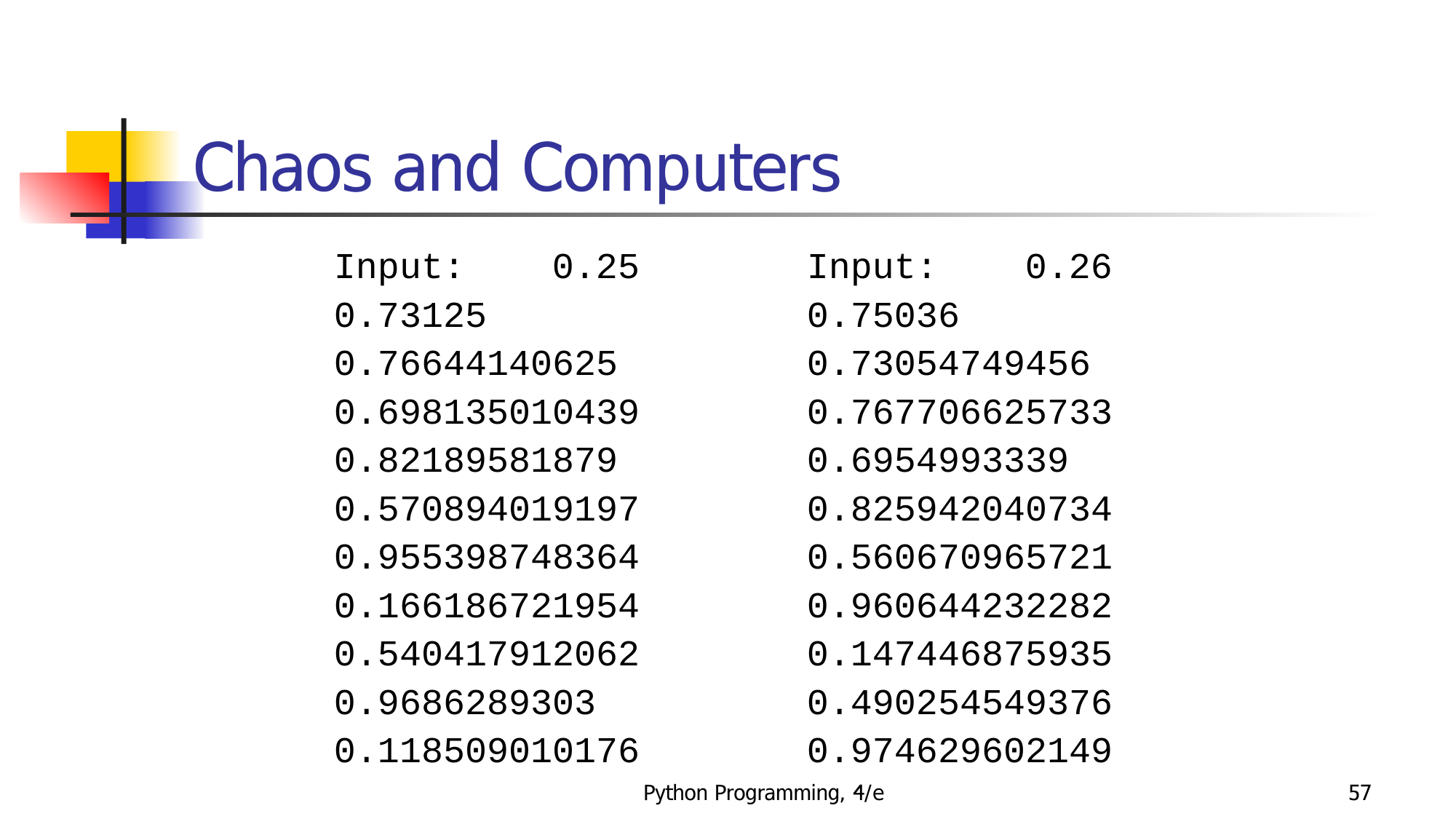

Chaos and Computers
Input:	0.25
0.73125
0.76644140625
0.698135010439
0.82189581879
0.570894019197
0.955398748364
0.166186721954
0.540417912062
0.9686289303
0.118509010176
Input:	0.26
0.75036
0.73054749456
0.767706625733
0.6954993339
0.825942040734
0.560670965721
0.960644232282
0.147446875935
0.490254549376
0.974629602149
Python Programming, 4/e
57